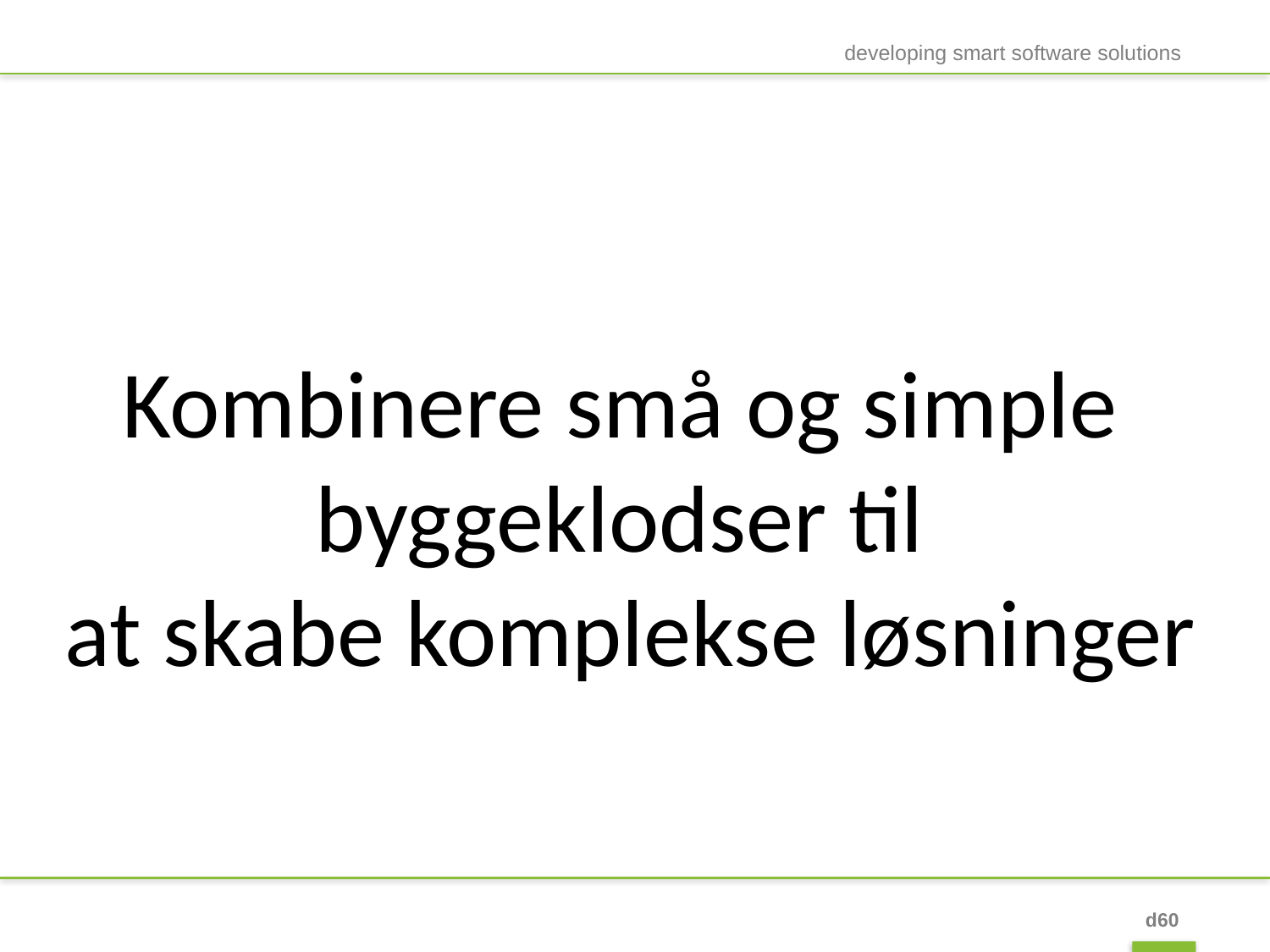

developing smart software solutions
#

Kombinere små og simple
byggeklodser til
at skabe komplekse løsninger
d60